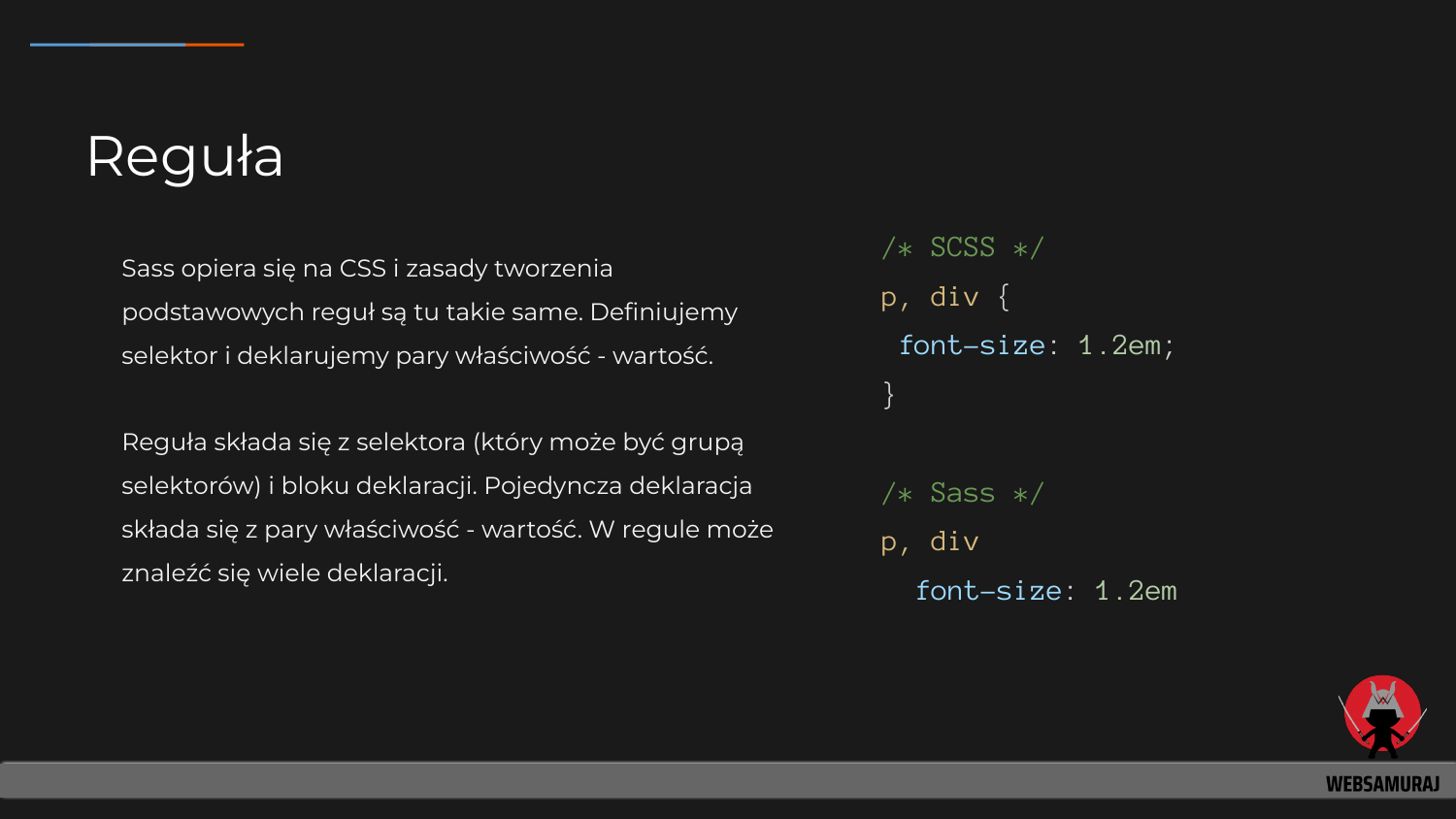

# Reguła
/* SCSS */
p, div {
 font-size: 1.2em;
}

/* Sass */
p, div
  font-size: 1.2em

Sass opiera się na CSS i zasady tworzenia podstawowych reguł są tu takie same. Definiujemy selektor i deklarujemy pary właściwość - wartość.

Reguła składa się z selektora (który może być grupą selektorów) i bloku deklaracji. Pojedyncza deklaracja składa się z pary właściwość - wartość. W regule może znaleźć się wiele deklaracji.